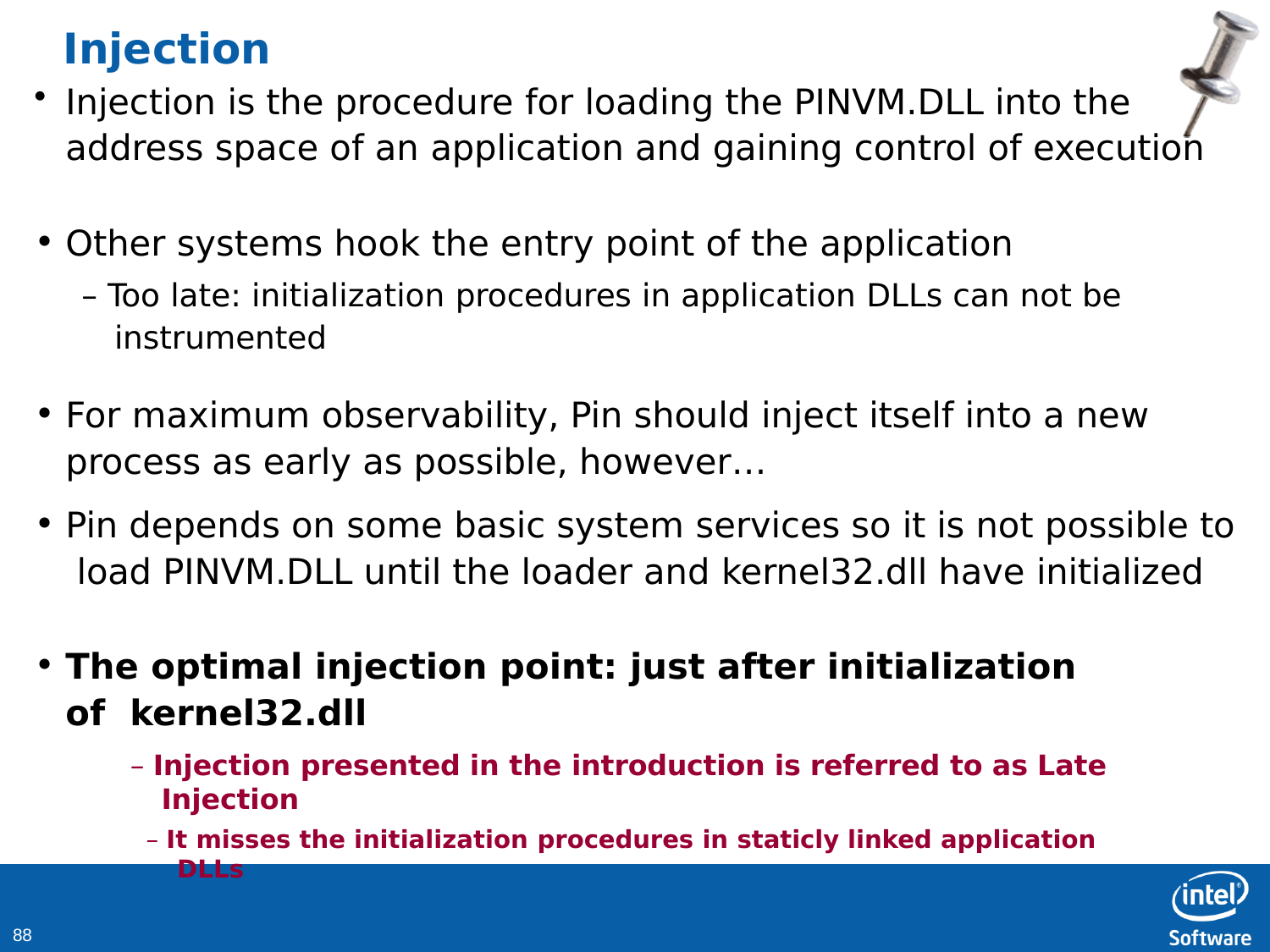

# Injection
Injection is the procedure for loading the PINVM.DLL into the  address space of an application and gaining control of execution

Other systems hook the entry point of the application
– Too late: initialization procedures in application DLLs can not be  instrumented
For maximum observability, Pin should inject itself into a new  process as early as possible, however…
Pin depends on some basic system services so it is not possible to  load PINVM.DLL until the loader and kernel32.dll have initialized

The optimal injection point: just after initialization of  kernel32.dll
– Injection presented in the introduction is referred to as Late  Injection
– It misses the initialization procedures in staticly linked application DLLs
88